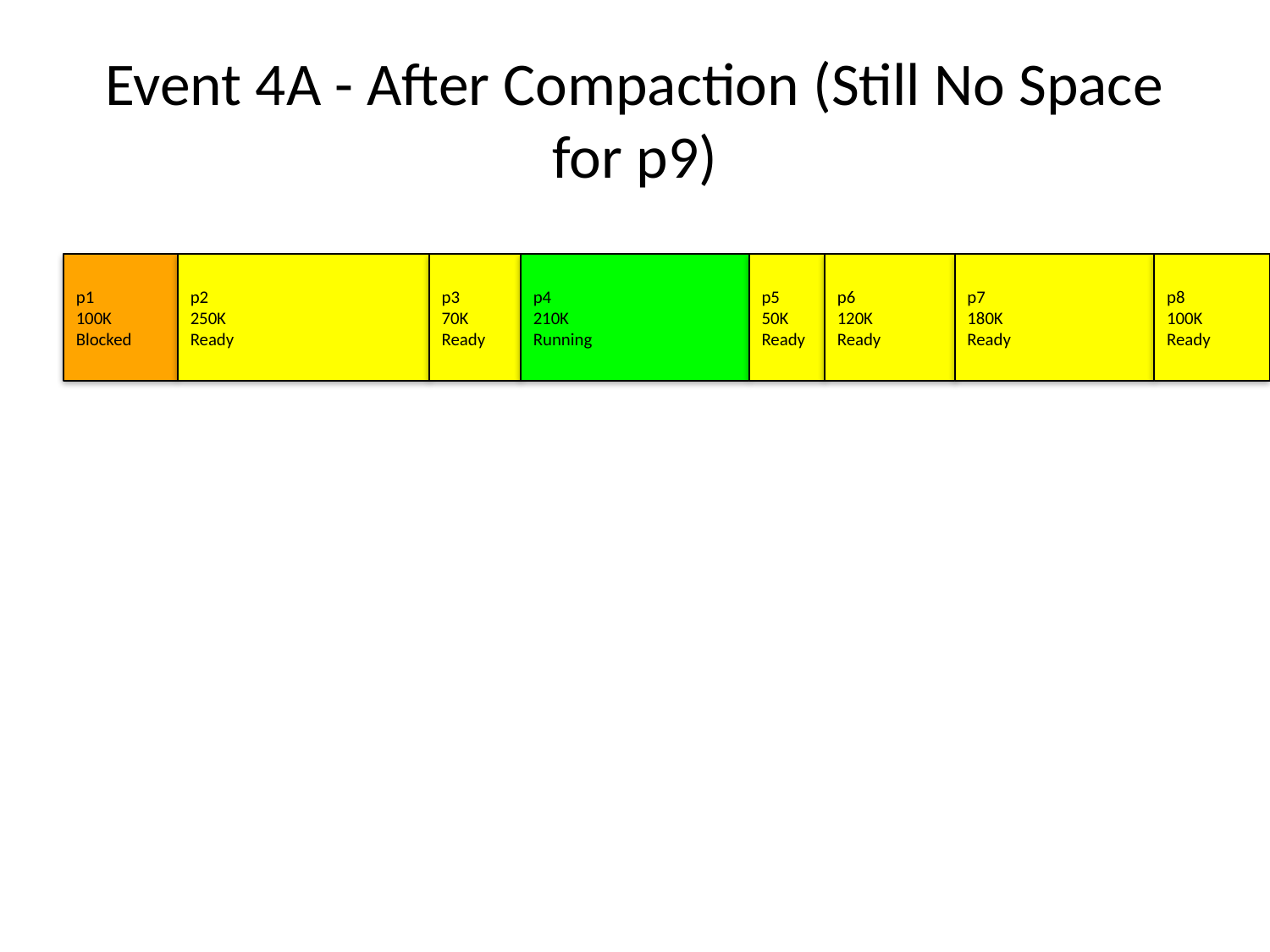

# Event 4A - After Compaction (Still No Space for p9)
p1
100K
Blocked
p2
250K
Ready
p3
70K
Ready
p4
210K
Running
p5
50K
Ready
p6
120K
Ready
p7
180K
Ready
p8
100K
Ready